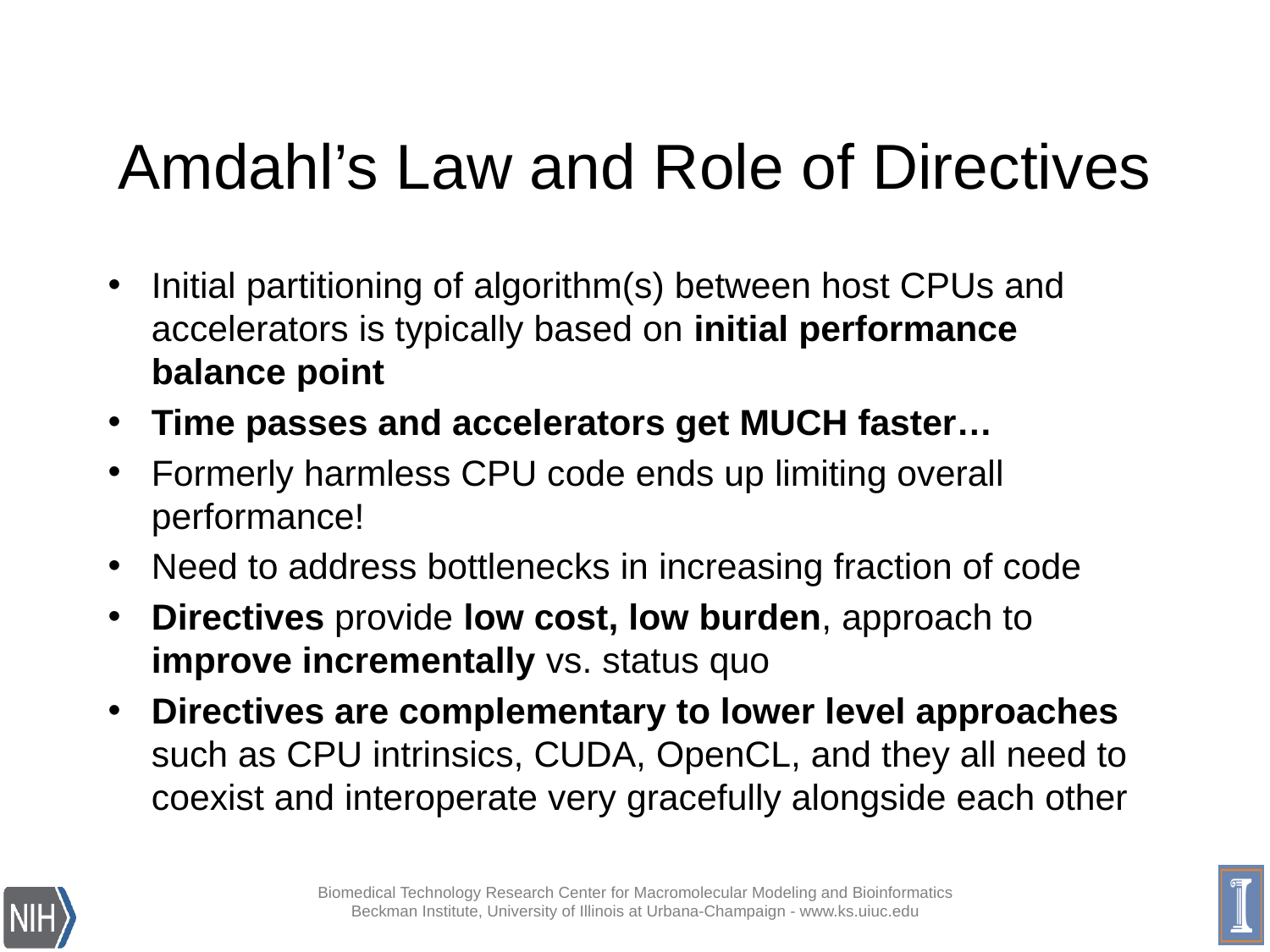

# Amdahl’s Law and Role of Directives
Initial partitioning of algorithm(s) between host CPUs and accelerators is typically based on initial performance balance point
Time passes and accelerators get MUCH faster…
Formerly harmless CPU code ends up limiting overall performance!
Need to address bottlenecks in increasing fraction of code
Directives provide low cost, low burden, approach to improve incrementally vs. status quo
Directives are complementary to lower level approaches such as CPU intrinsics, CUDA, OpenCL, and they all need to coexist and interoperate very gracefully alongside each other